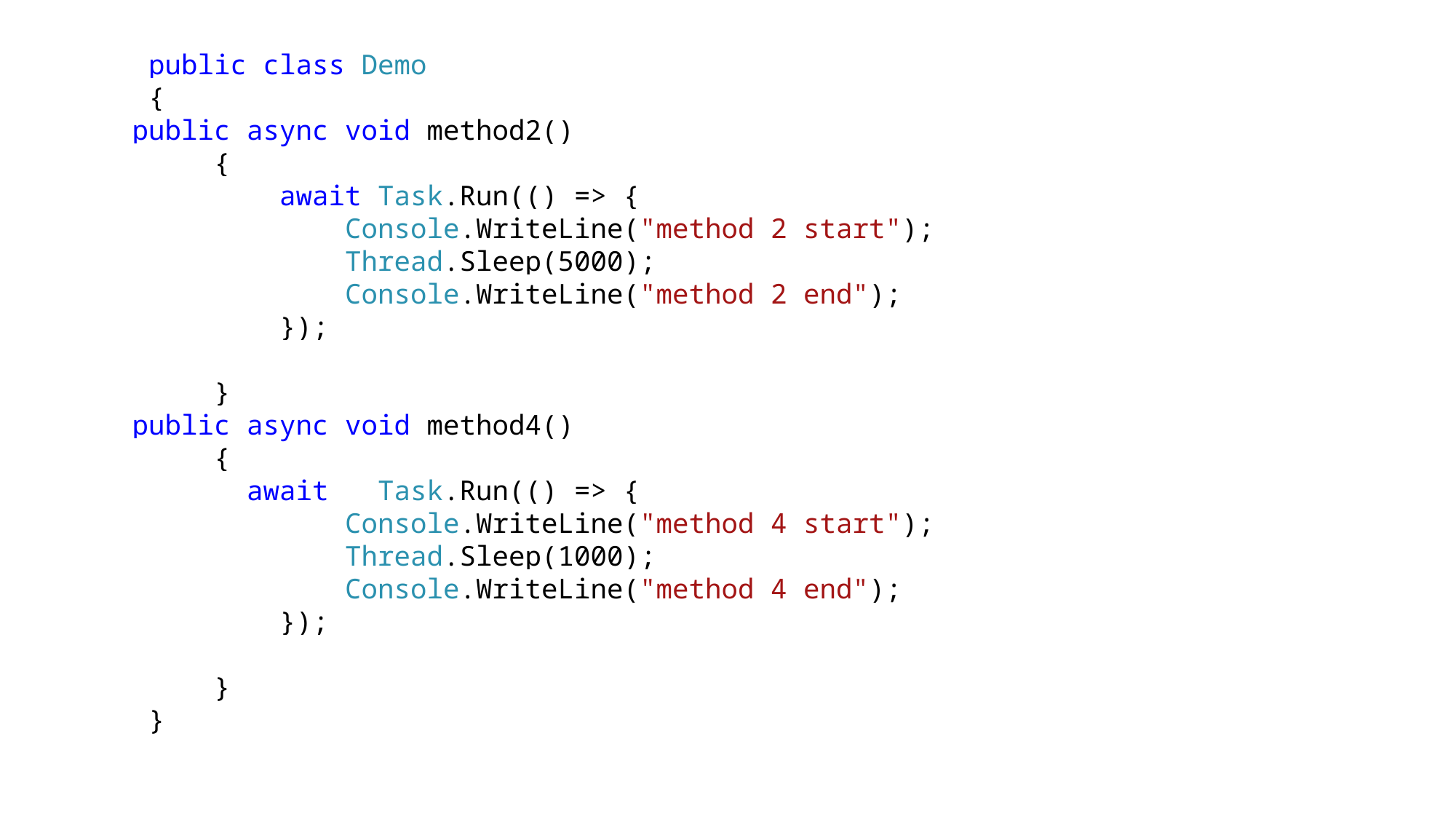

public class Demo
 {
public async void method2()
     {
         await Task.Run(() => {
             Console.WriteLine("method 2 start");
             Thread.Sleep(5000);
             Console.WriteLine("method 2 end");
         });

     }
public async void method4()
     {
       await   Task.Run(() => {
             Console.WriteLine("method 4 start");
             Thread.Sleep(1000);
             Console.WriteLine("method 4 end");
         });

     }
 }